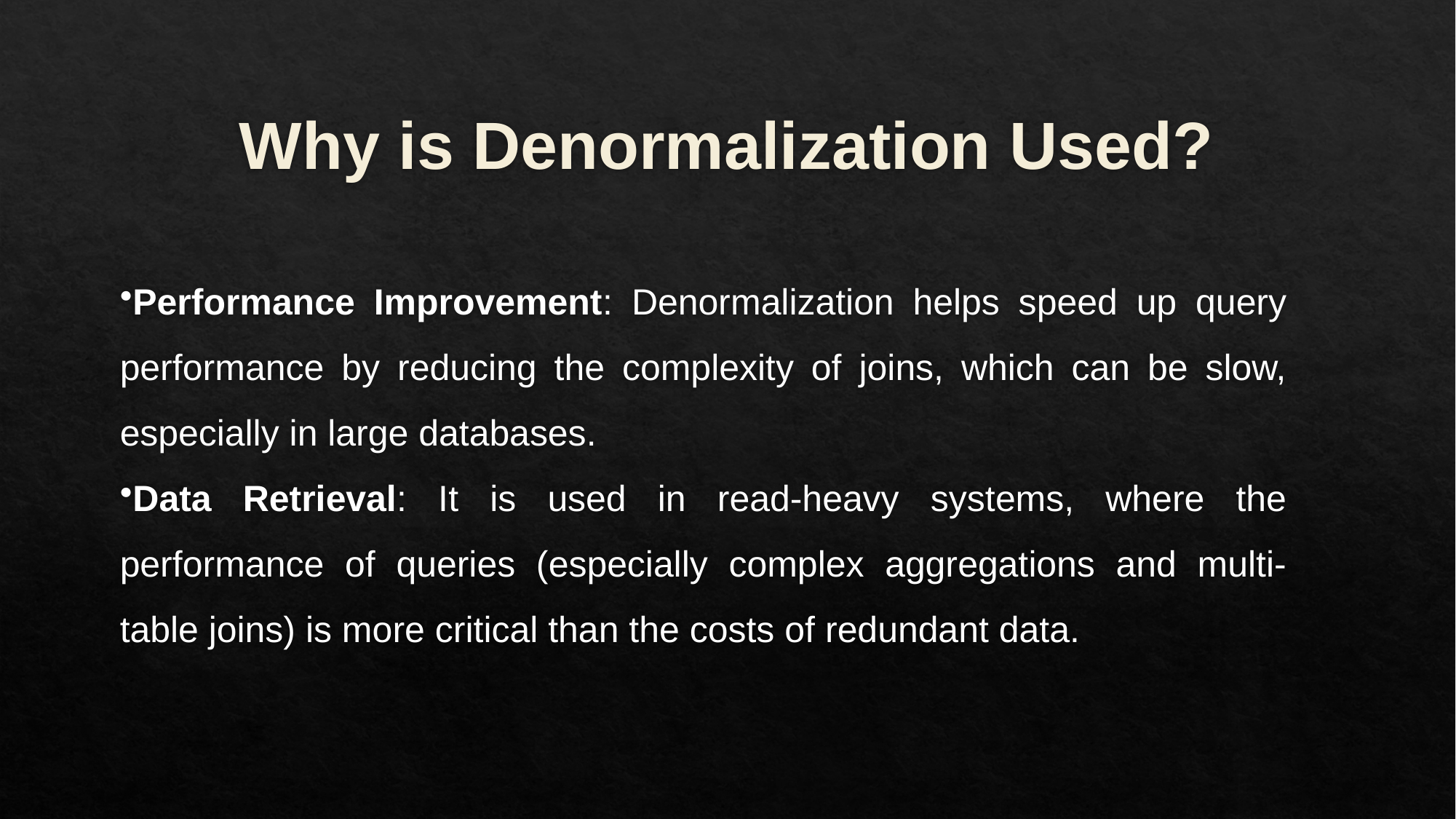

# Why is Denormalization Used?
Performance Improvement: Denormalization helps speed up query performance by reducing the complexity of joins, which can be slow, especially in large databases.
Data Retrieval: It is used in read-heavy systems, where the performance of queries (especially complex aggregations and multi-table joins) is more critical than the costs of redundant data.